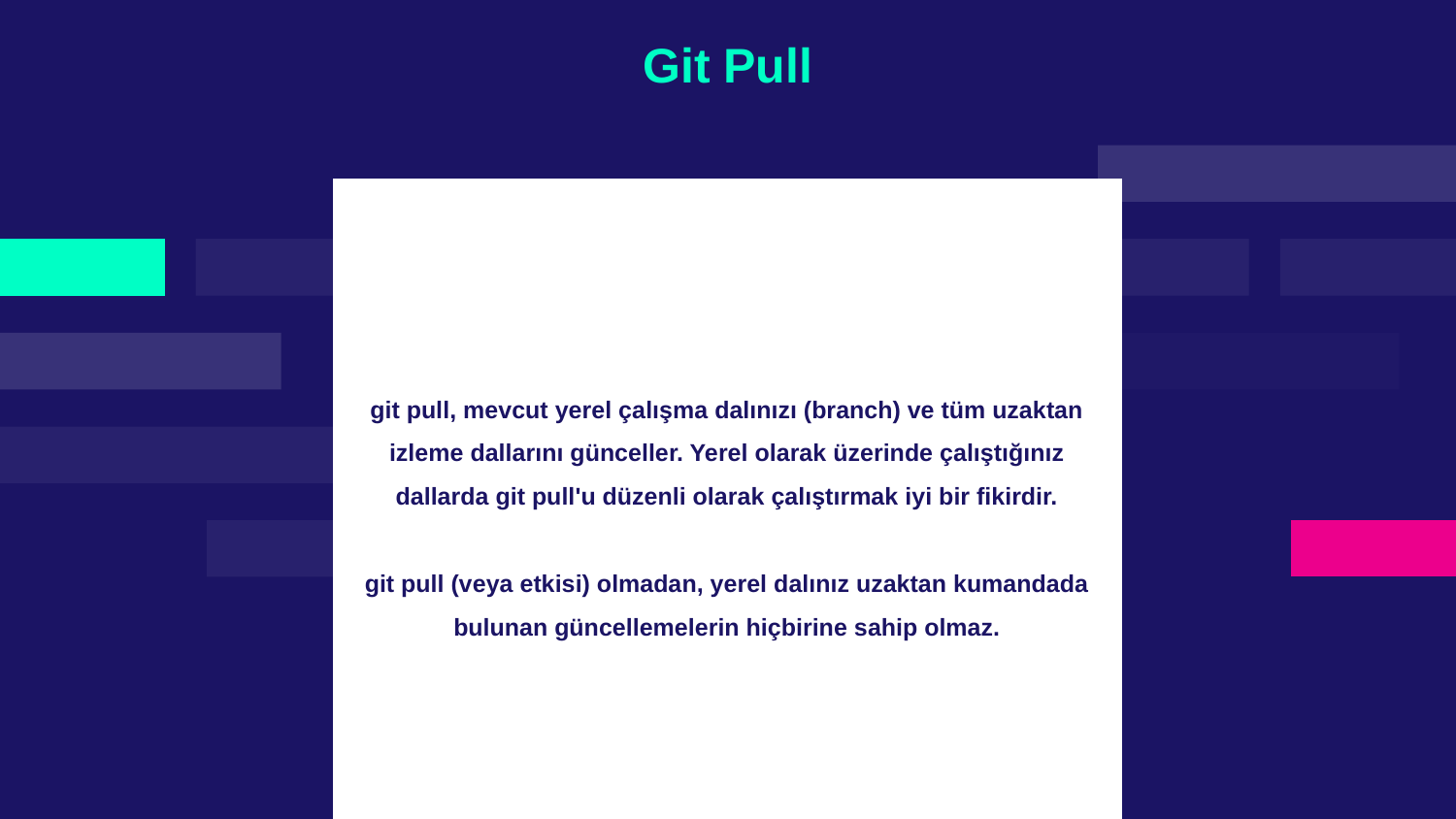

# Git Pull
git pull, mevcut yerel çalışma dalınızı (branch) ve tüm uzaktan izleme dallarını günceller. Yerel olarak üzerinde çalıştığınız dallarda git pull'u düzenli olarak çalıştırmak iyi bir fikirdir.

git pull (veya etkisi) olmadan, yerel dalınız uzaktan kumandada bulunan güncellemelerin hiçbirine sahip olmaz.